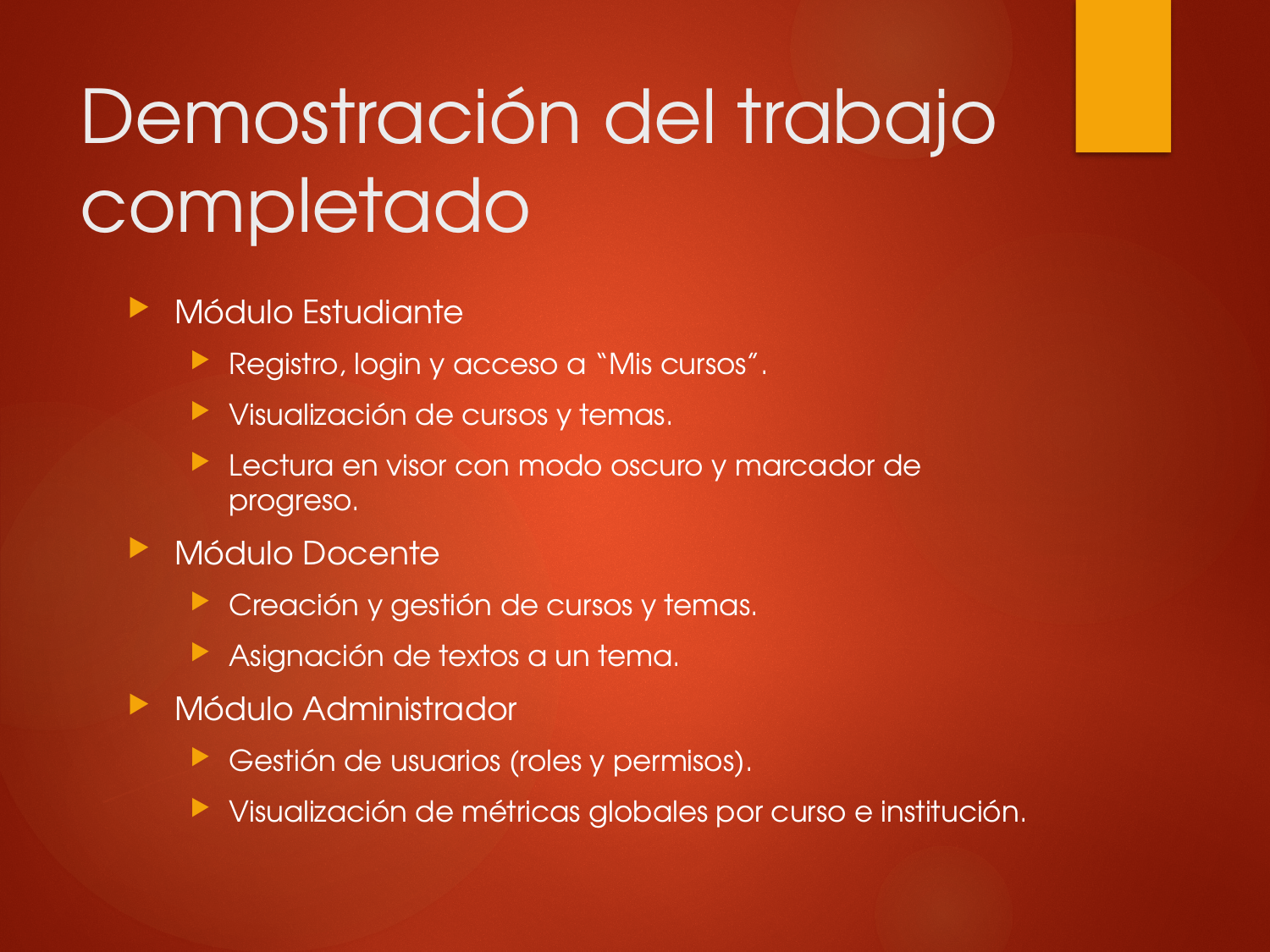

# Demostración del trabajo completado
Módulo Estudiante
Registro, login y acceso a “Mis cursos”.
Visualización de cursos y temas.
Lectura en visor con modo oscuro y marcador de progreso.
Módulo Docente
Creación y gestión de cursos y temas.
Asignación de textos a un tema.
Módulo Administrador
Gestión de usuarios (roles y permisos).
Visualización de métricas globales por curso e institución.